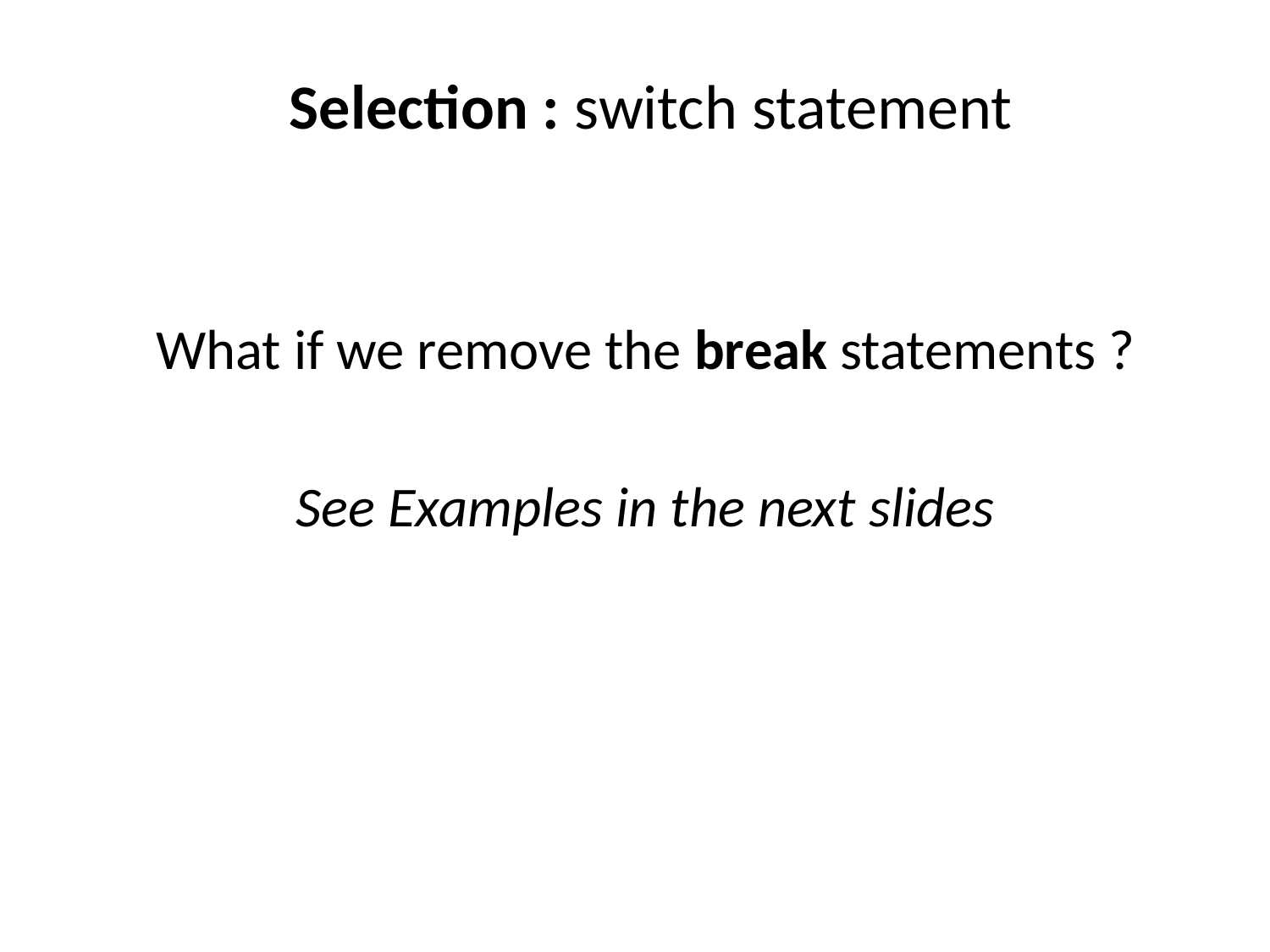

# Selection : switch statement

What if we remove the break statements ?

See Examples in the next slides